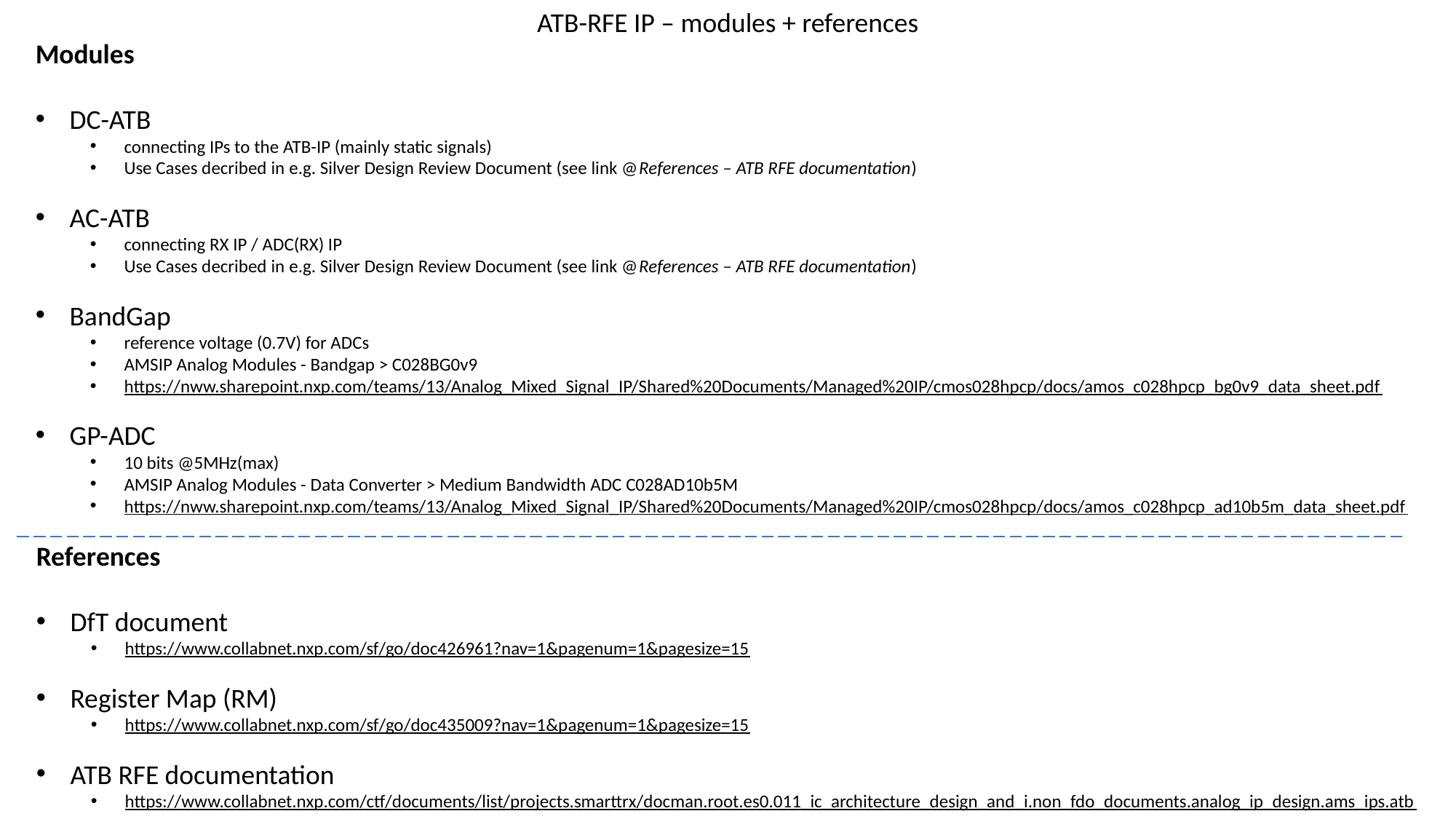

ATB-RFE IP – modules + references
Modules

DC-ATB
connecting IPs to the ATB-IP (mainly static signals)
Use Cases decribed in e.g. Silver Design Review Document (see link @References – ATB RFE documentation)

AC-ATB
connecting RX IP / ADC(RX) IP
Use Cases decribed in e.g. Silver Design Review Document (see link @References – ATB RFE documentation)

BandGap
reference voltage (0.7V) for ADCs
AMSIP Analog Modules - Bandgap > C028BG0v9
https://nww.sharepoint.nxp.com/teams/13/Analog_Mixed_Signal_IP/Shared%20Documents/Managed%20IP/cmos028hpcp/docs/amos_c028hpcp_bg0v9_data_sheet.pdf

GP-ADC
10 bits @5MHz(max)
AMSIP Analog Modules - Data Converter > Medium Bandwidth ADC C028AD10b5M
https://nww.sharepoint.nxp.com/teams/13/Analog_Mixed_Signal_IP/Shared%20Documents/Managed%20IP/cmos028hpcp/docs/amos_c028hpcp_ad10b5m_data_sheet.pdf

References

DfT document
https://www.collabnet.nxp.com/sf/go/doc426961?nav=1&pagenum=1&pagesize=15

Register Map (RM)
https://www.collabnet.nxp.com/sf/go/doc435009?nav=1&pagenum=1&pagesize=15

ATB RFE documentation
https://www.collabnet.nxp.com/ctf/documents/list/projects.smarttrx/docman.root.es0.011_ic_architecture_design_and_i.non_fdo_documents.analog_ip_design.ams_ips.atb